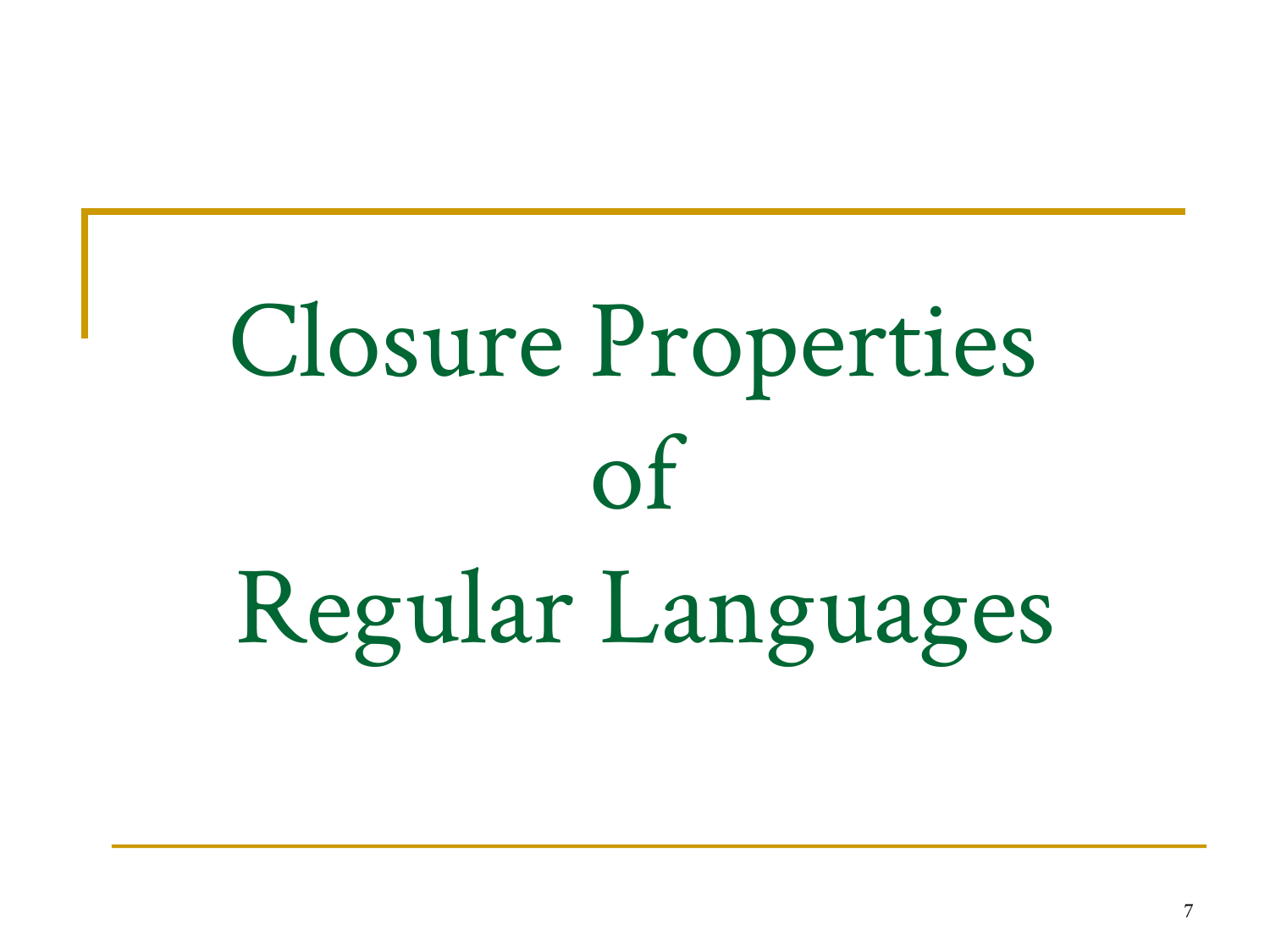

# Closure Properties of Regular Languages

7